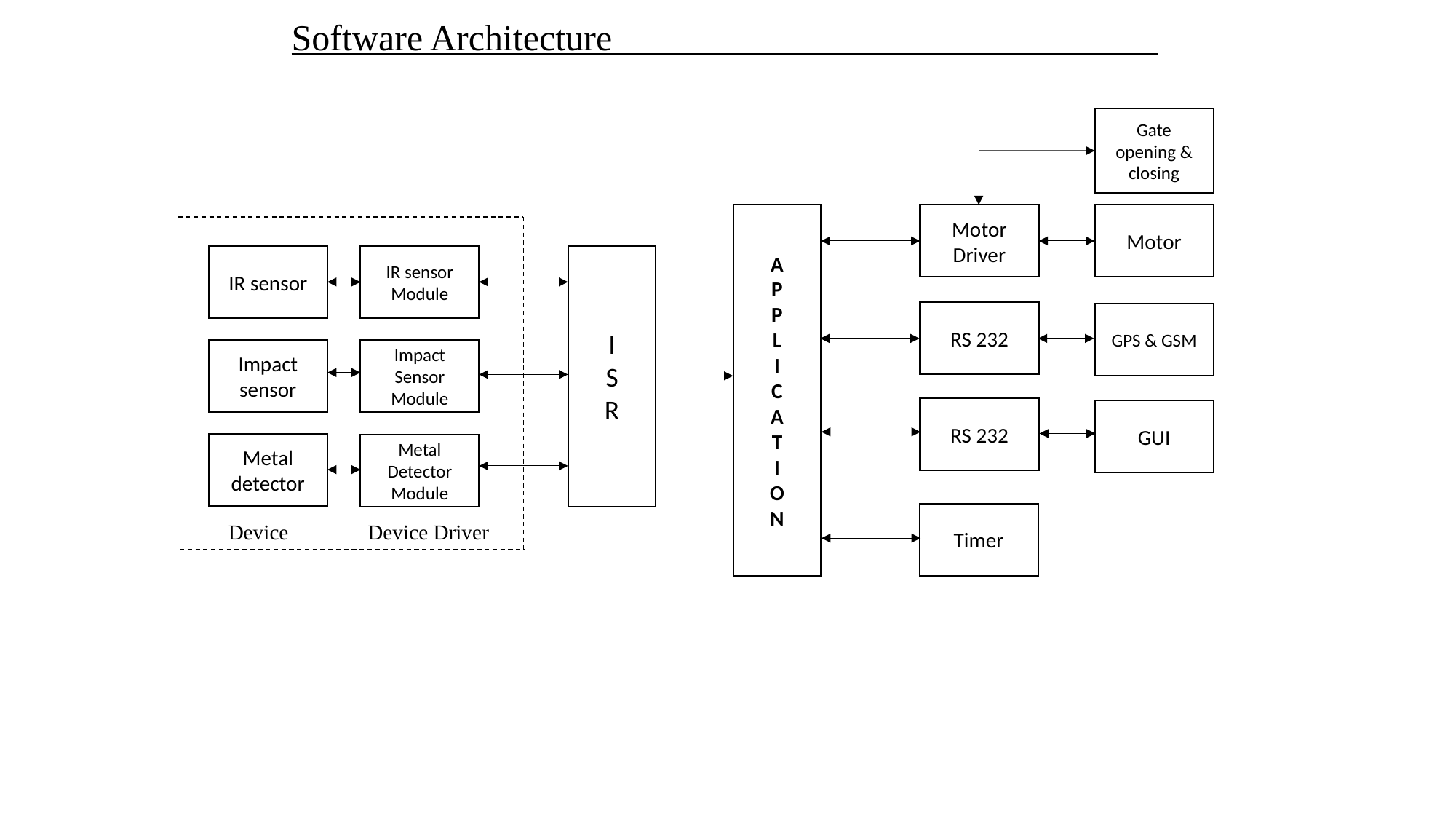

Software Architecture

                                      Device               Device Driver
Gate opening & closing
A
P
P
L
I
C
A
T
I
O
N
Motor Driver
Motor
IR sensor
IR sensor Module
I
S
R
RS 232
GPS & GSM
Impact sensor
Impact Sensor Module
RS 232
GUI
Metal detector
Metal Detector Module
Timer